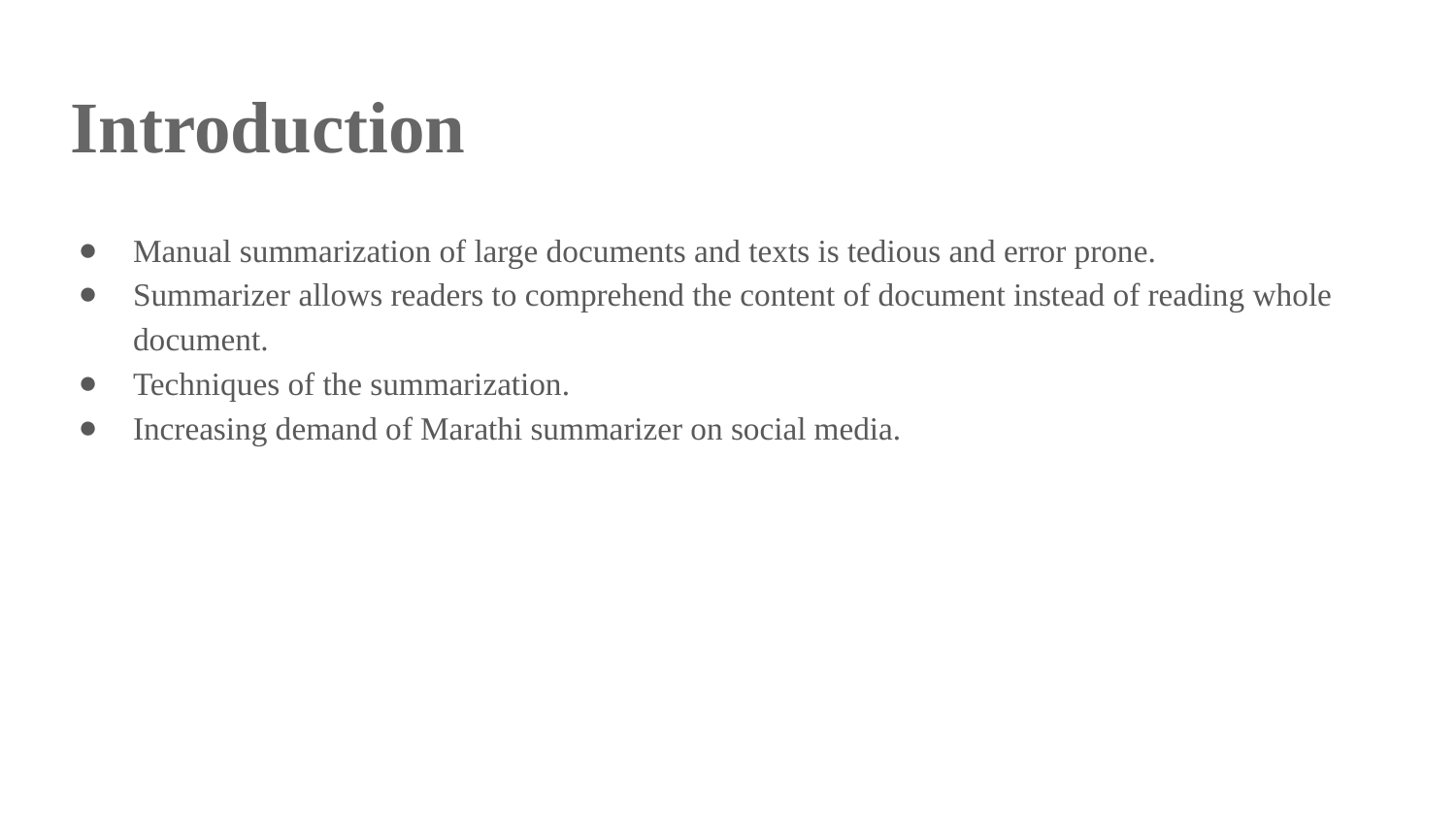

Introduction
Manual summarization of large documents and texts is tedious and error prone.
Summarizer allows readers to comprehend the content of document instead of reading whole document.
Techniques of the summarization.
Increasing demand of Marathi summarizer on social media.